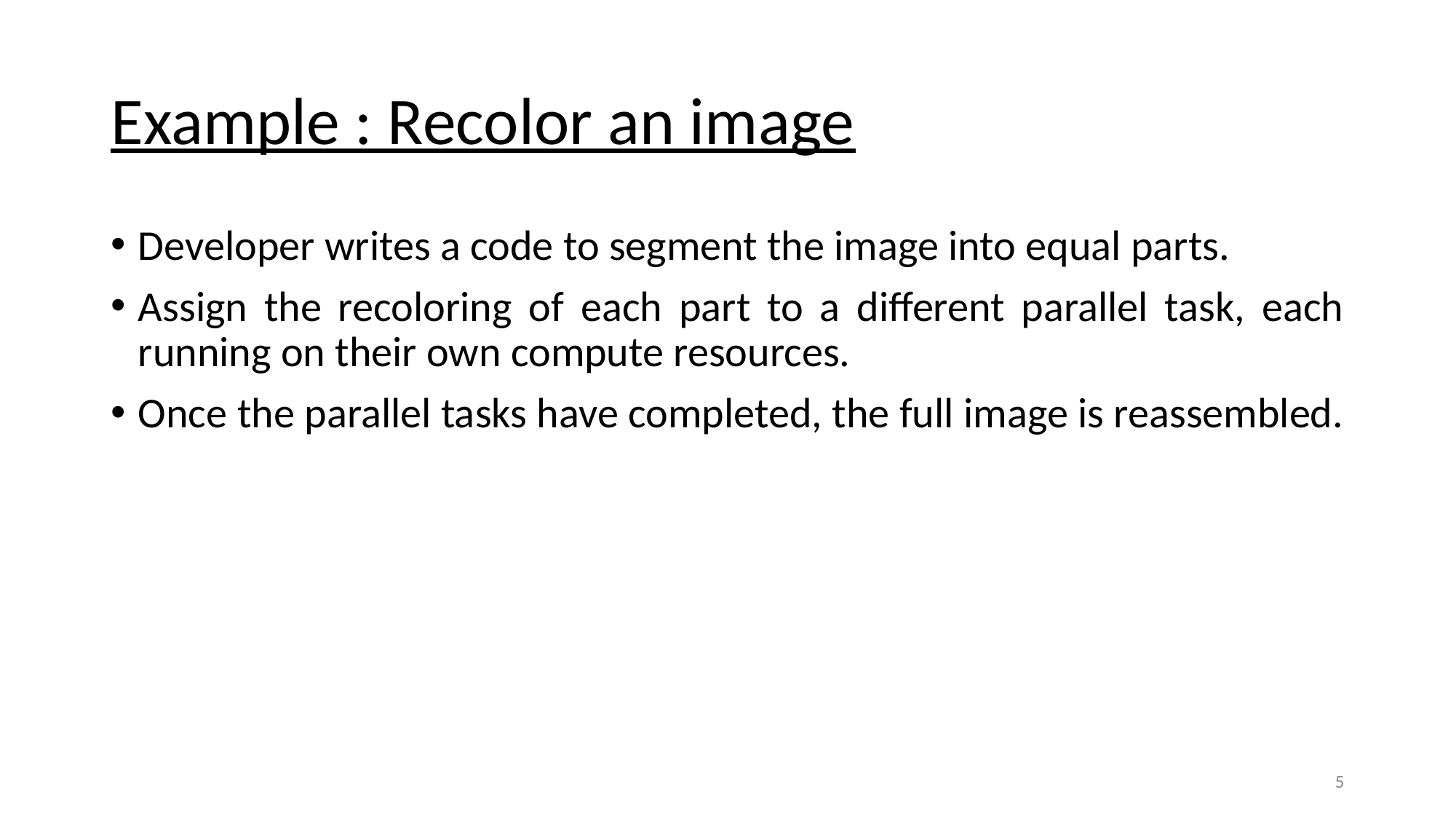

# Example : Recolor an image
Developer writes a code to segment the image into equal parts.
Assign the recoloring of each part to a different parallel task, each running on their own compute resources.
Once the parallel tasks have completed, the full image is reassembled.
5